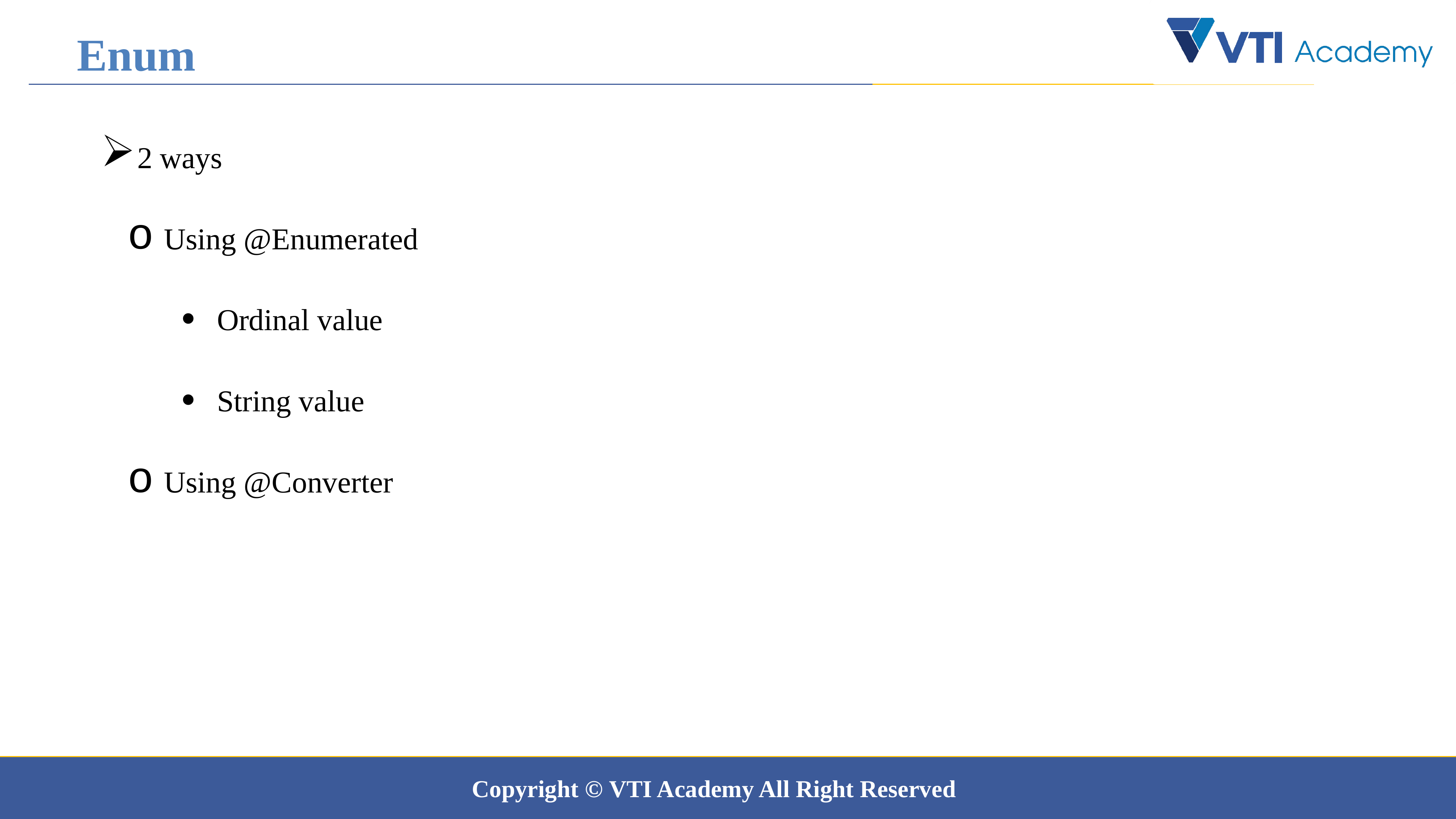

Enum
2 ways
Using @Enumerated
Ordinal value
String value
Using @Converter